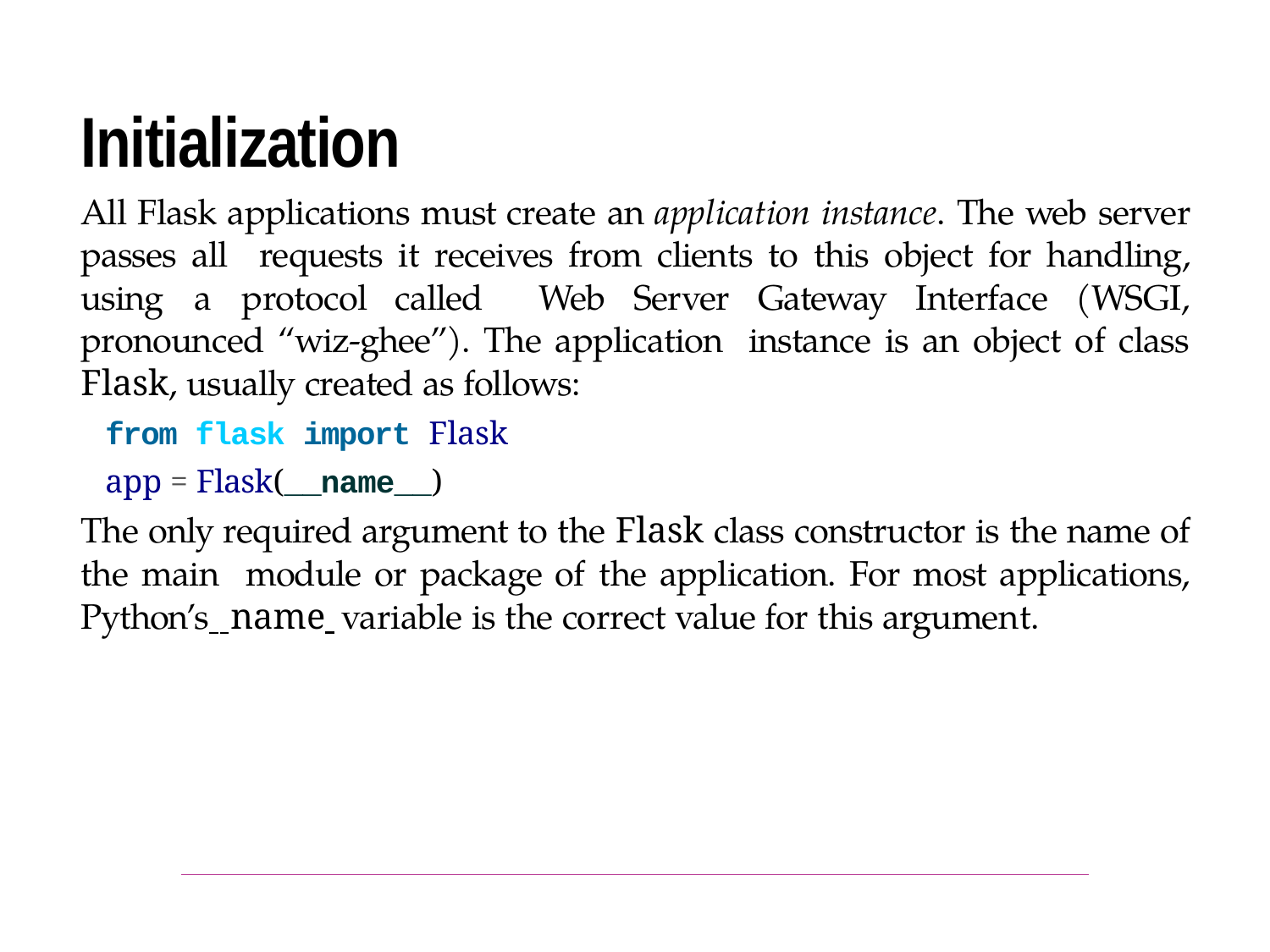

Initialization
All Flask applications must create an application instance. The web server passes all  requests it receives from clients to this object for handling, using a protocol called  Web Server Gateway Interface (WSGI, pronounced “wiz-ghee”). The application  instance is an object of class Flask, usually created as follows:
from flask import Flask
app = Flask(__name__)
The only required argument to the Flask class constructor is the name of the main  module or package of the application. For most applications, Python’s  name variable is the correct value for this argument.